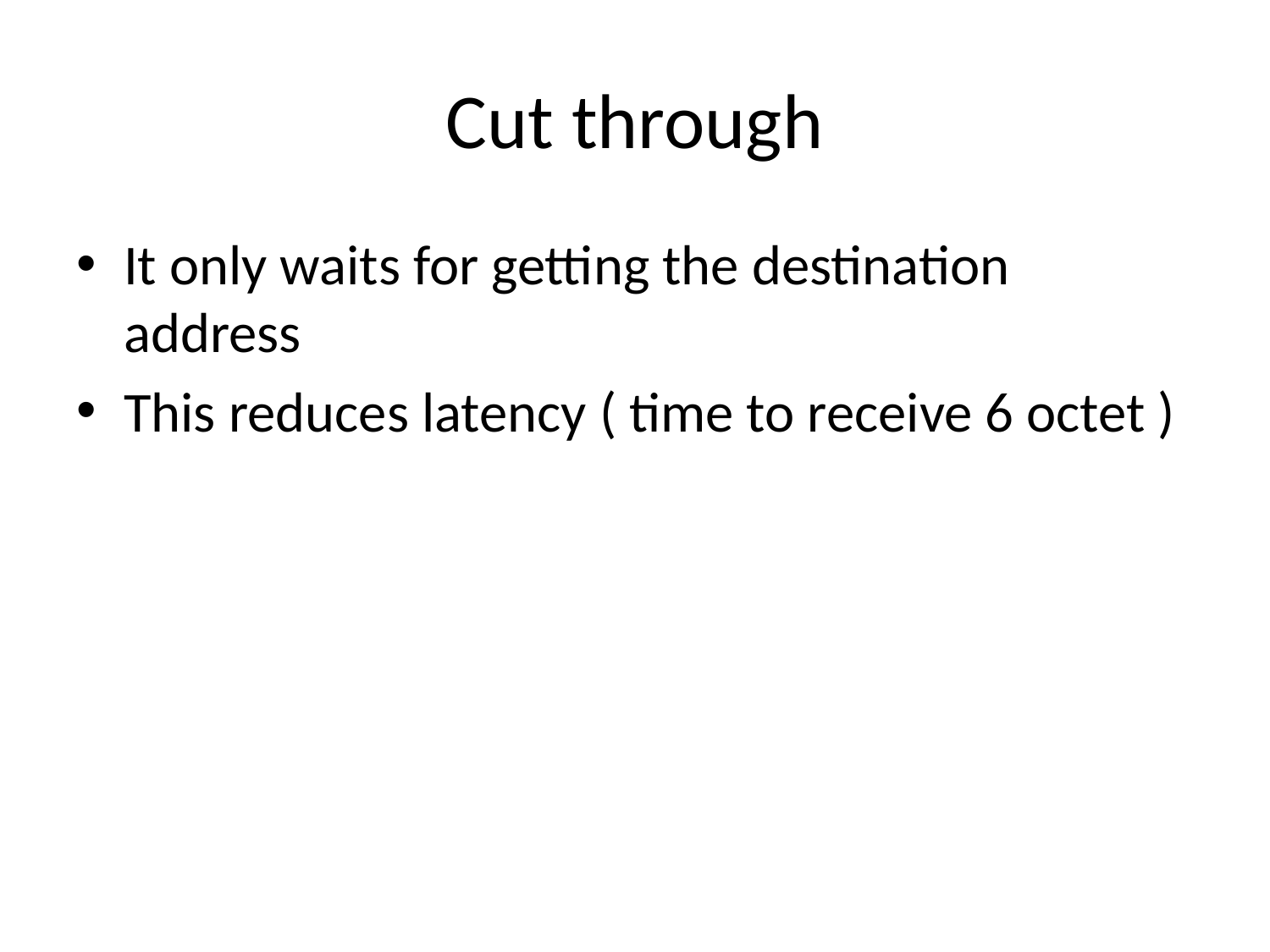

# Cut through
It only waits for getting the destination  address
This reduces latency ( time to receive 6 octet )